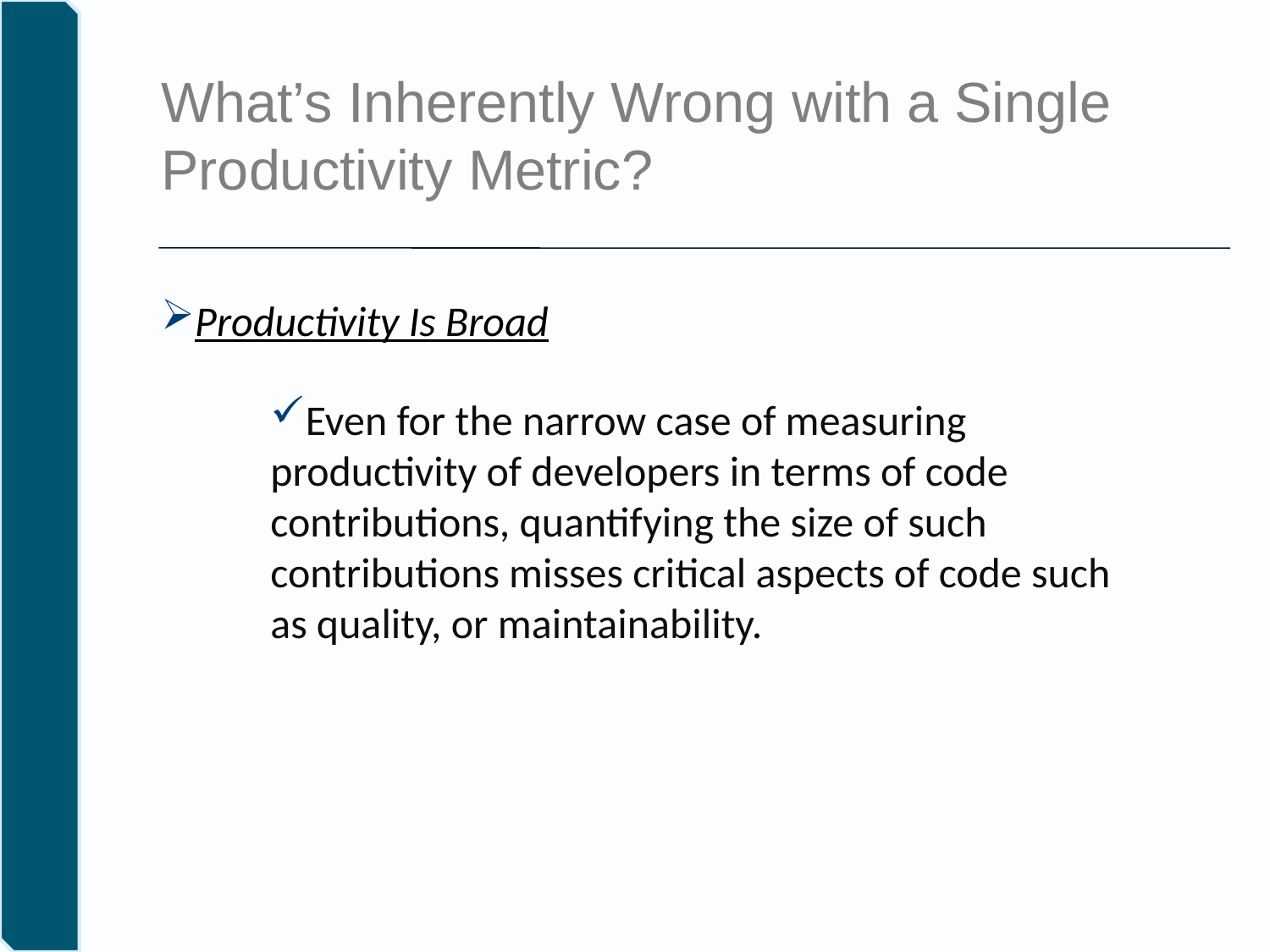

What’s Inherently Wrong with a Single Productivity Metric?

#
Productivity Is Broad

Even for the narrow case of measuring productivity of developers in terms of code contributions, quantifying the size of such contributions misses critical aspects of code such as quality, or maintainability.